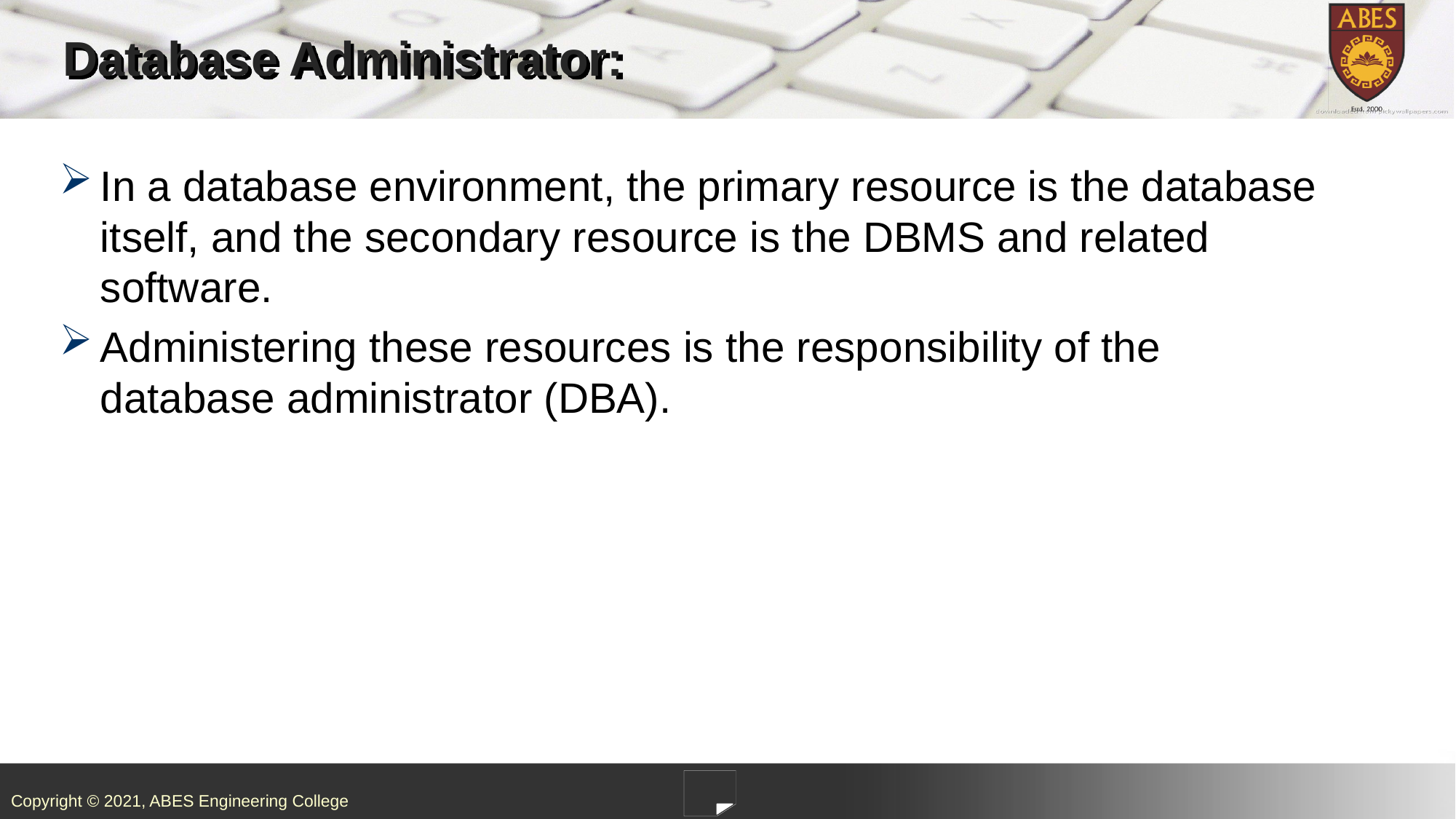

# Database Administrator:
In a database environment, the primary resource is the database itself, and the secondary resource is the DBMS and related software.
Administering these resources is the responsibility of the database administrator (DBA).